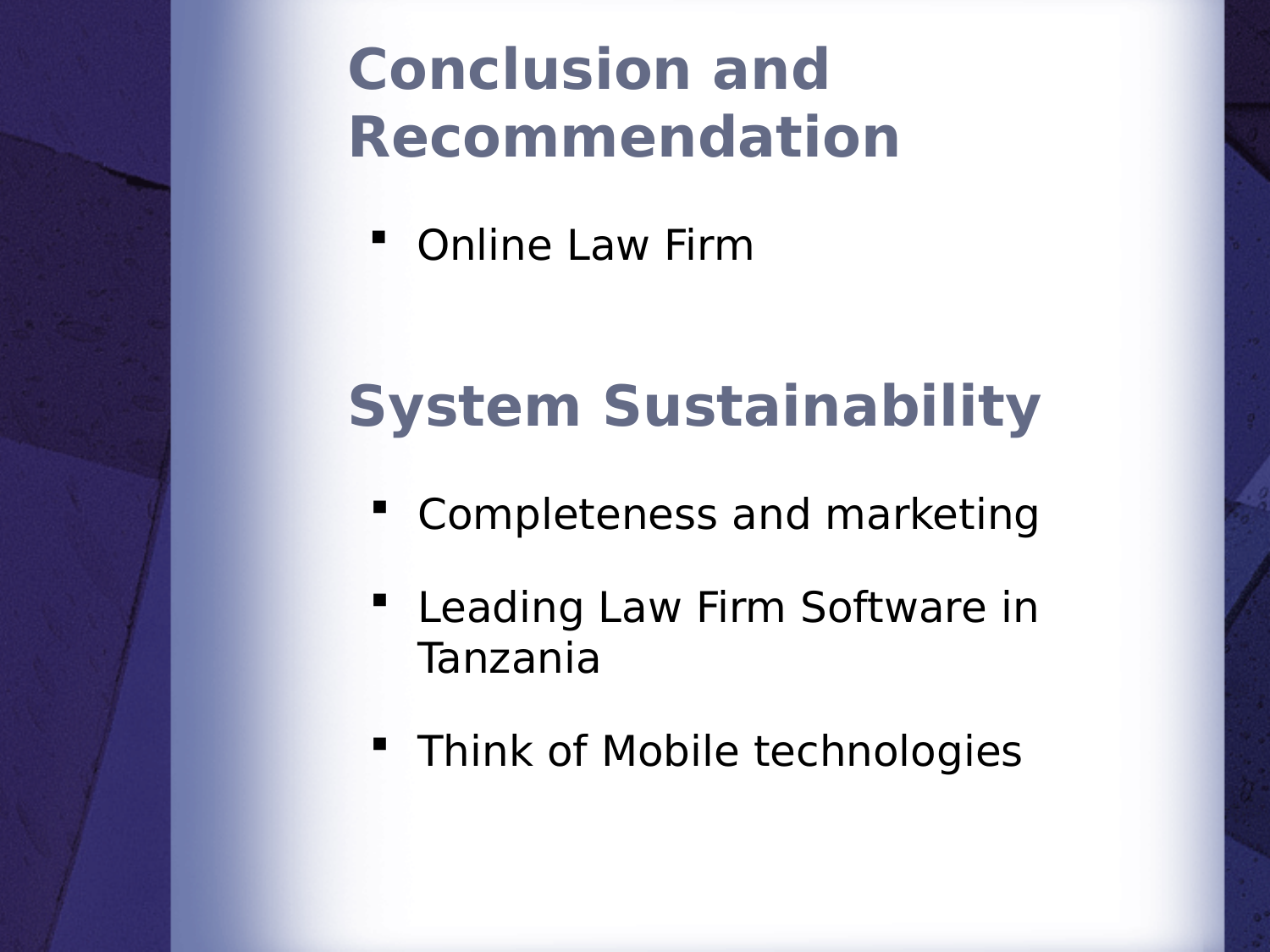

# Conclusion and Recommendation
Online Law Firm
System Sustainability
Completeness and marketing
Leading Law Firm Software in Tanzania
Think of Mobile technologies